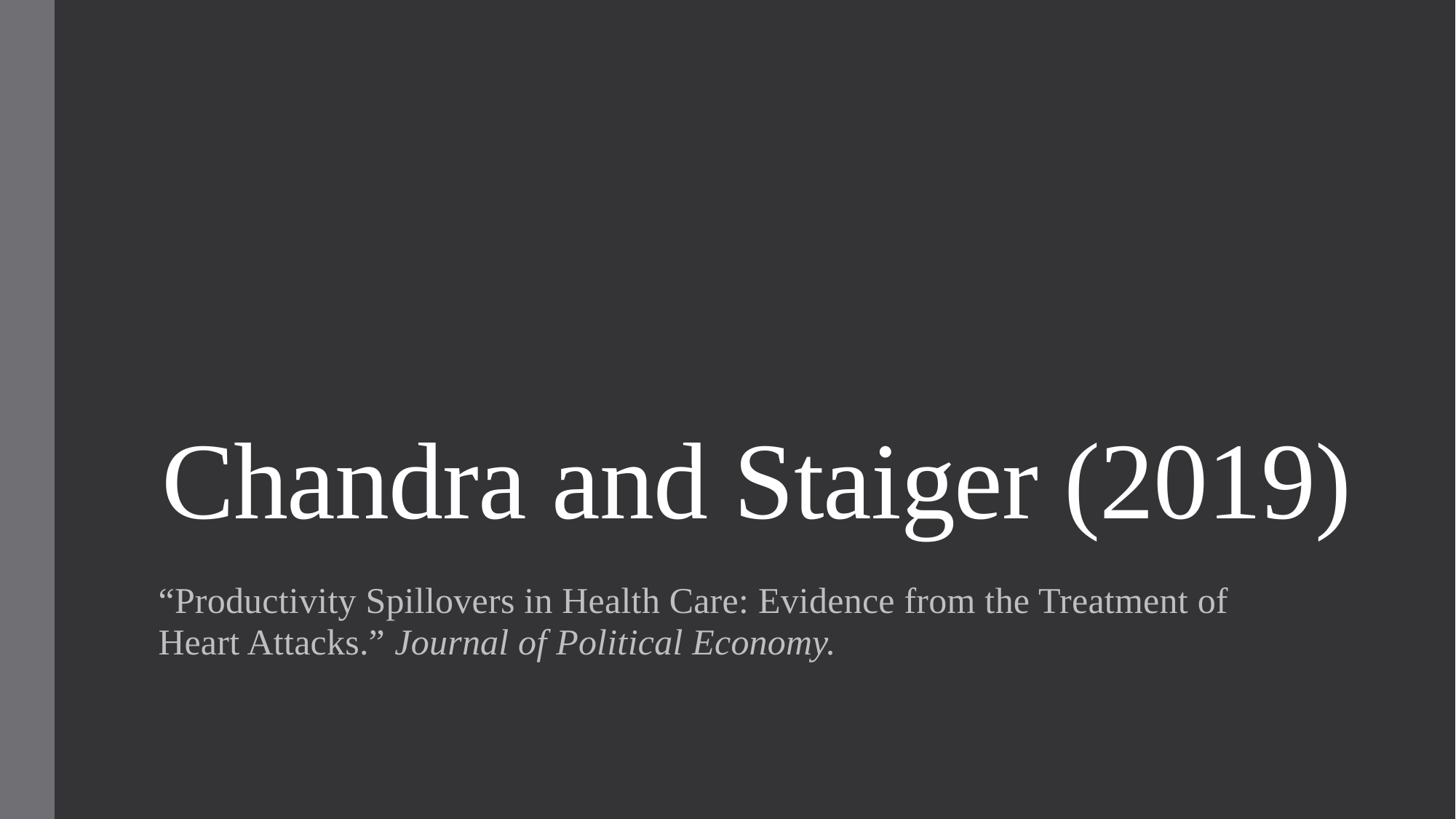

# Chandra and Staiger (2019)
“Productivity Spillovers in Health Care: Evidence from the Treatment of Heart Attacks.” Journal of Political Economy.